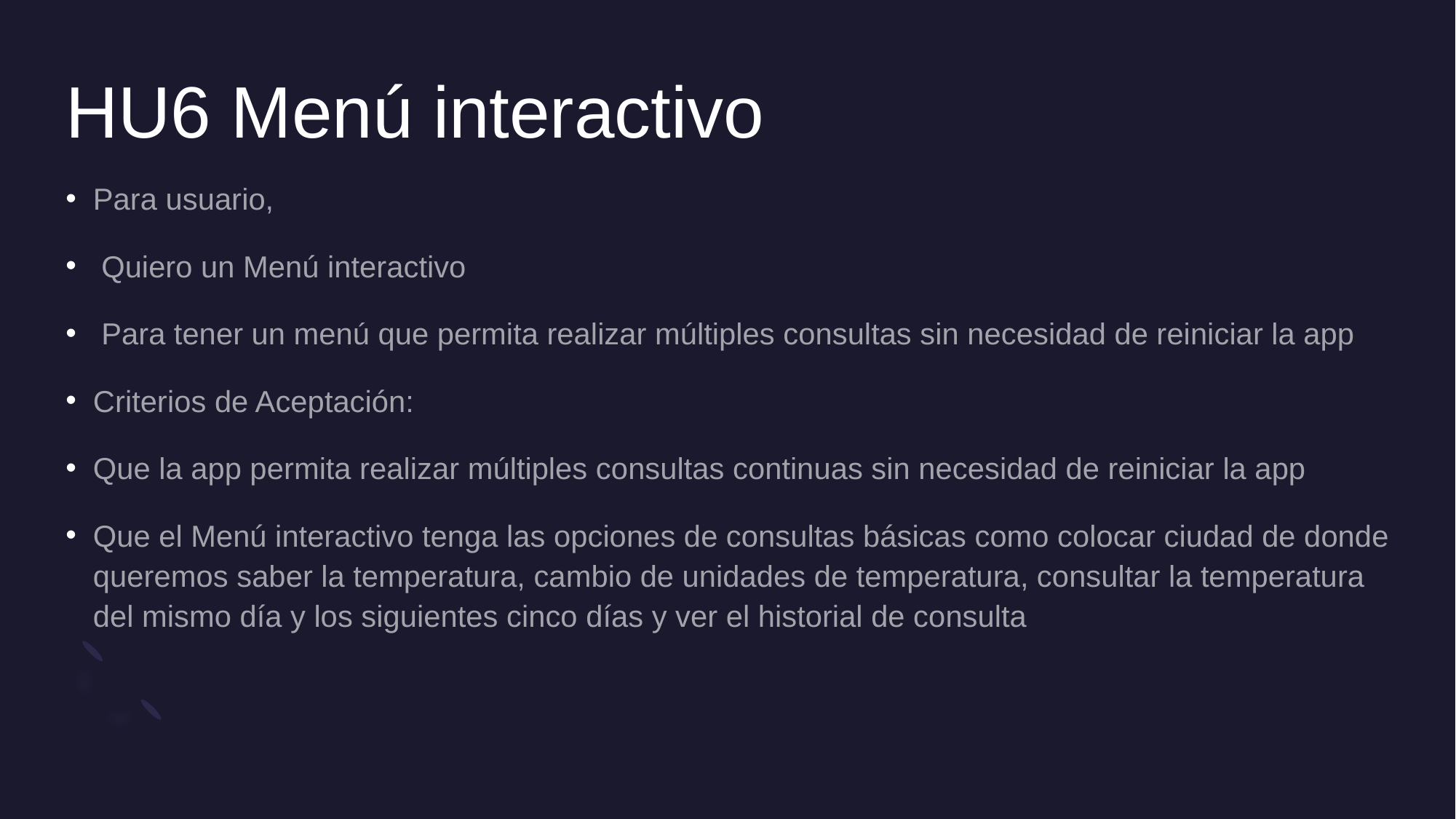

# HU6 Menú interactivo
Para usuario,
 Quiero un Menú interactivo
 Para tener un menú que permita realizar múltiples consultas sin necesidad de reiniciar la app
Criterios de Aceptación:
Que la app permita realizar múltiples consultas continuas sin necesidad de reiniciar la app
Que el Menú interactivo tenga las opciones de consultas básicas como colocar ciudad de donde queremos saber la temperatura, cambio de unidades de temperatura, consultar la temperatura del mismo día y los siguientes cinco días y ver el historial de consulta